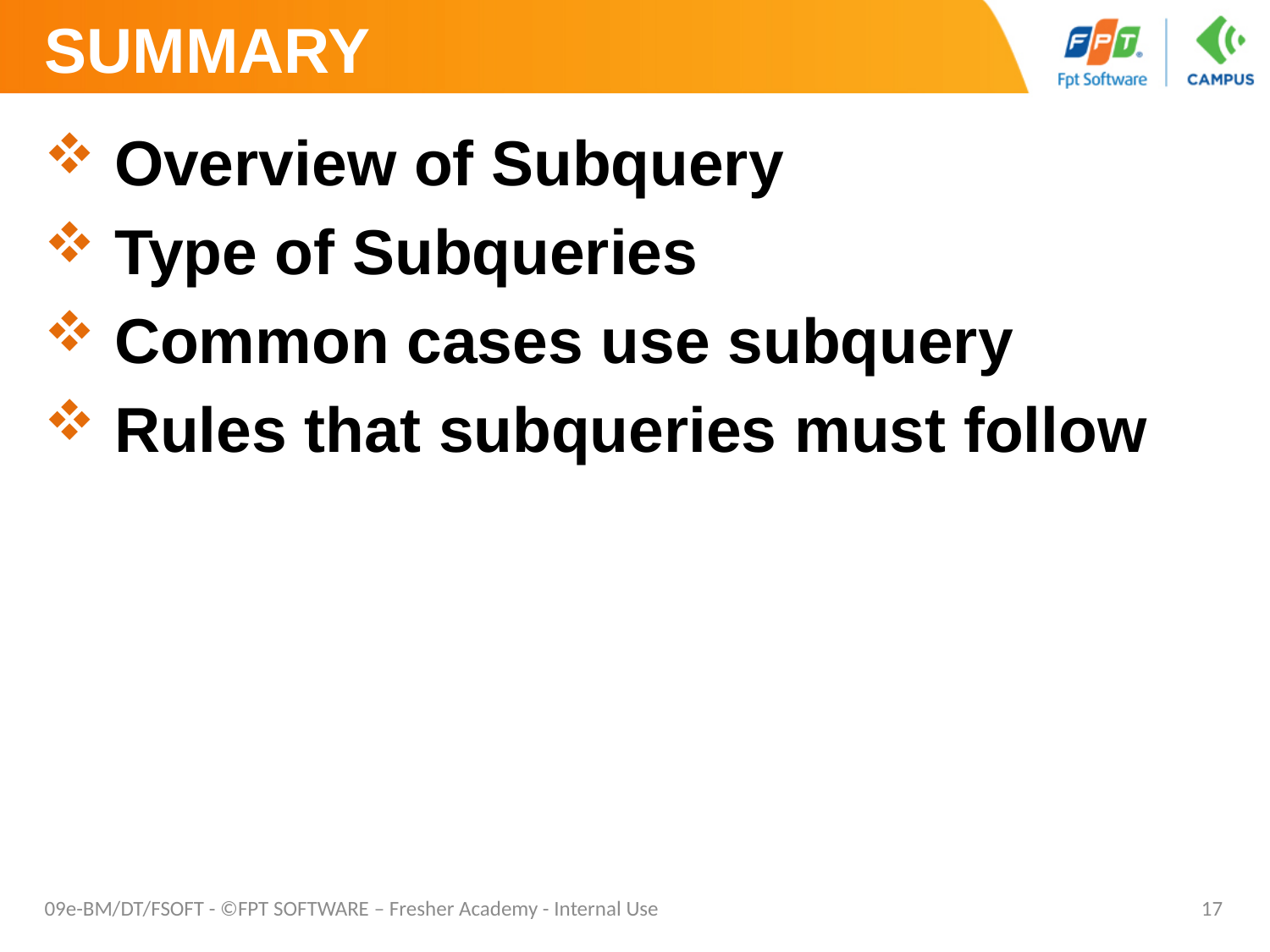

# SUMMARY
 Overview of Subquery
 Type of Subqueries
 Common cases use subquery
 Rules that subqueries must follow
09e-BM/DT/FSOFT - ©FPT SOFTWARE – Fresher Academy - Internal Use
17